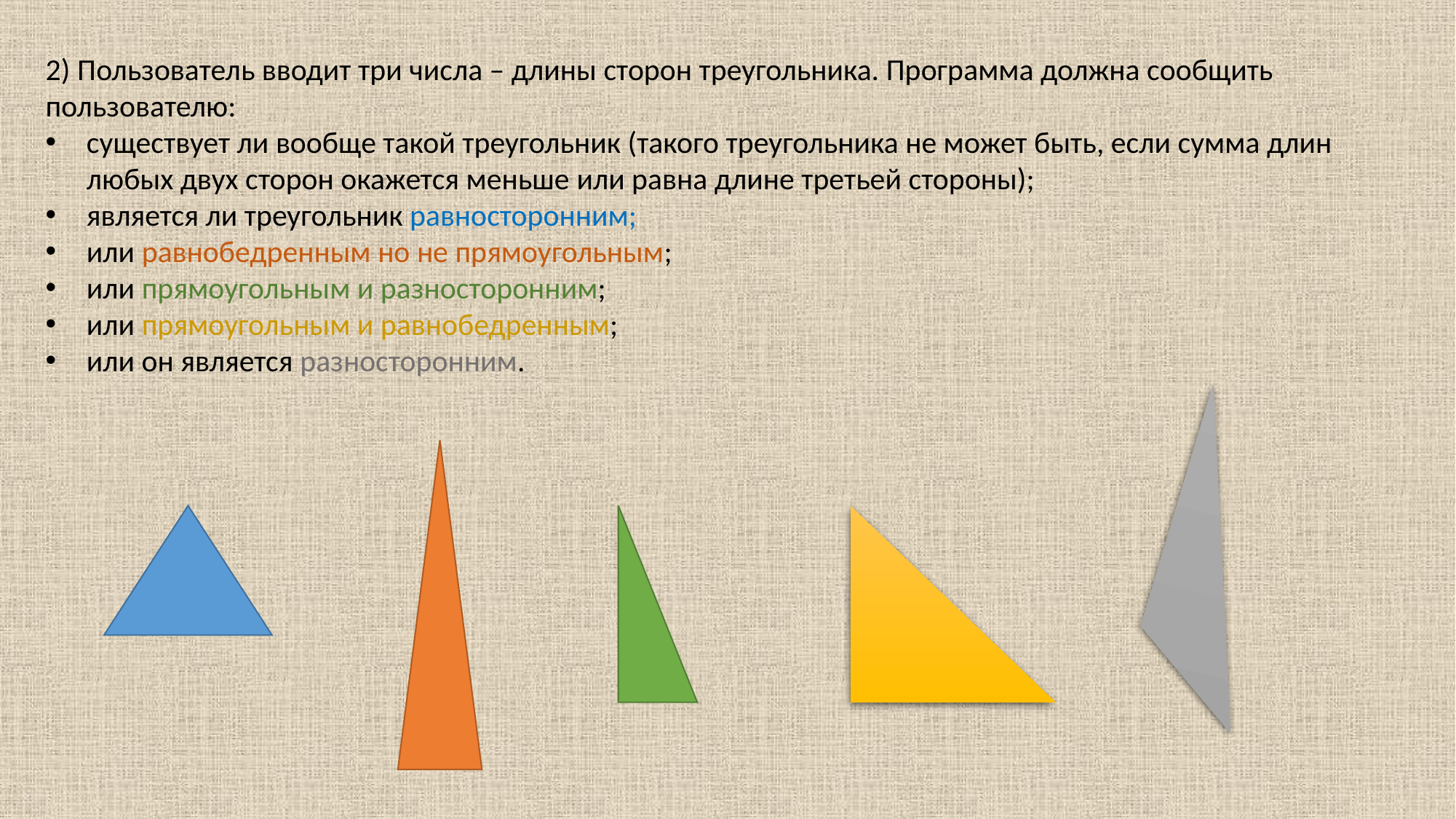

2) Пользователь вводит три числа – длины сторон треугольника. Программа должна сообщить пользователю:
существует ли вообще такой треугольник (такого треугольника не может быть, если сумма длин любых двух сторон окажется меньше или равна длине третьей стороны);
является ли треугольник равносторонним;
или равнобедренным но не прямоугольным;
или прямоугольным и разносторонним;
или прямоугольным и равнобедренным;
или он является разносторонним.